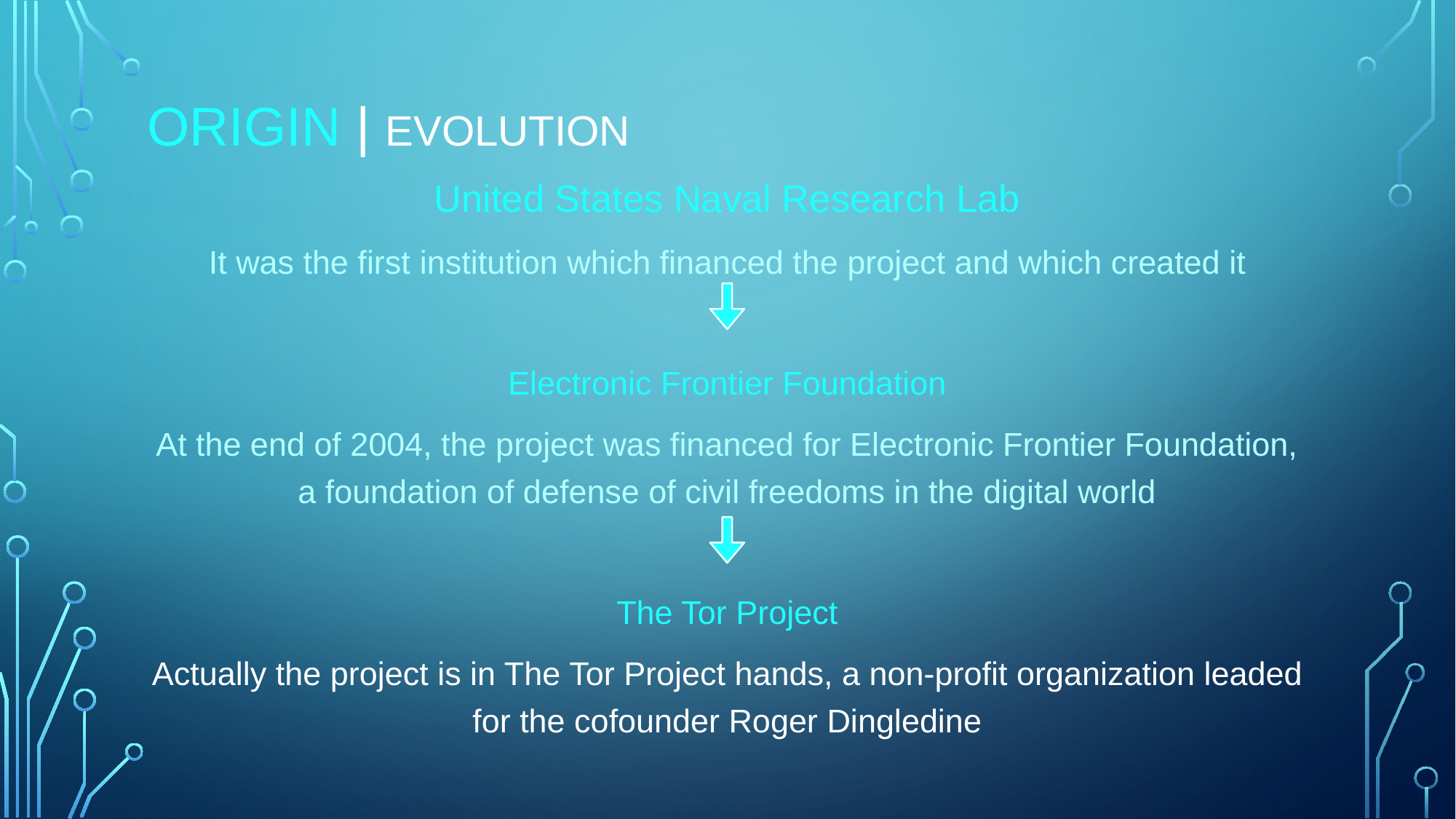

# Origin | EVOLUTION
United States Naval Research Lab
It was the first institution which financed the project and which created it

Electronic Frontier Foundation
At the end of 2004, the project was financed for Electronic Frontier Foundation, a foundation of defense of civil freedoms in the digital world

The Tor Project
Actually the project is in The Tor Project hands, a non-profit organization leaded for the cofounder Roger Dingledine